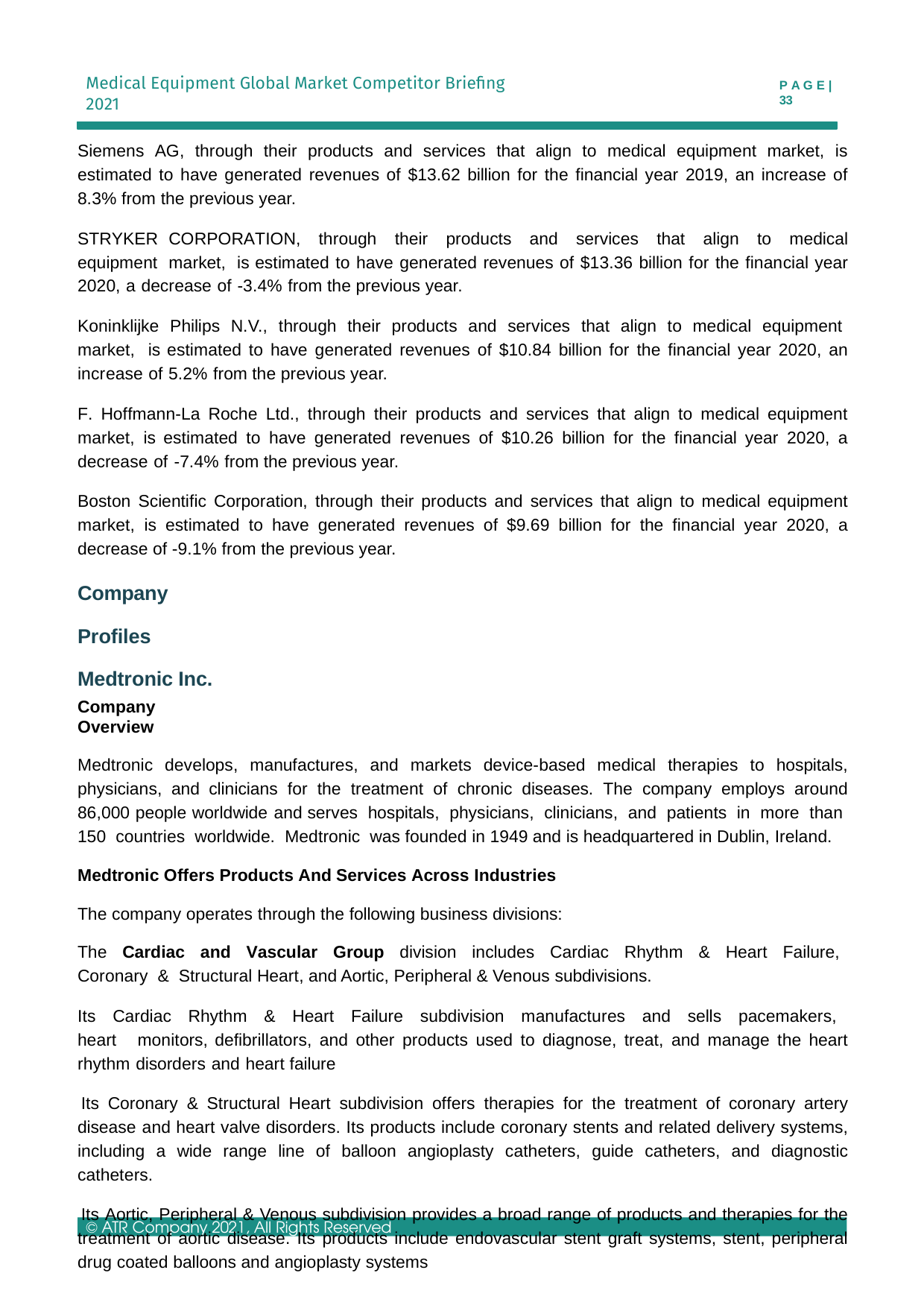

Medical Equipment Global Market Competitor Briefing 2021
P A G E | 33

Siemens AG, through their products and services that align to medical equipment market, is estimated to have generated revenues of $13.62 billion for the financial year 2019, an increase of 8.3% from the previous year.

STRYKER CORPORATION,  through  their  products  and  services  that  align  to  medical equipment  market,  is estimated to have generated revenues of $13.36 billion for the financial year 2020, a decrease of -3.4% from the previous year.

Koninklijke  Philips  N.V.,  through  their  products  and  services  that  align  to  medical  equipment  market,  is estimated to have generated revenues of $10.84 billion for the financial year 2020, an increase of 5.2% from the previous year.

F. Hoffmann-La Roche Ltd., through their products and services that align to medical equipment market, is estimated to have generated revenues of $10.26 billion for the financial year 2020, a decrease of -7.4% from the previous year.

Boston Scientific Corporation, through their products and services that align to medical equipment market, is estimated to have generated revenues of $9.69 billion for the financial year 2020, a decrease of -9.1% from the previous year.
Company Profiles Medtronic Inc.
Company Overview
Medtronic develops, manufactures, and markets device-based medical therapies to hospitals, physicians, and clinicians for the treatment of chronic diseases. The company employs around 86,000 people worldwide and serves  hospitals,  physicians,  clinicians,  and  patients  in  more  than  150  countries  worldwide.  Medtronic  was founded in 1949 and is headquartered in Dublin, Ireland.

Medtronic Offers Products And Services Across Industries

The company operates through the following business divisions:
The  Cardiac  and  Vascular  Group  division  includes  Cardiac  Rhythm  &  Heart  Failure,  Coronary  &  Structural Heart, and Aortic, Peripheral & Venous subdivisions.

Its   Cardiac   Rhythm   &   Heart   Failure   subdivision   manufactures   and   sells   pacemakers,   heart   monitors, defibrillators, and other products used to diagnose, treat, and manage the heart rhythm disorders and heart failure

Its Coronary & Structural Heart subdivision offers therapies for the treatment of coronary artery disease and heart valve disorders. Its products include coronary stents and related delivery systems, including a wide range line of balloon angioplasty catheters, guide catheters, and diagnostic catheters.

Its Aortic, Peripheral & Venous subdivision provides a broad range of products and therapies for the treatment of aortic disease. Its products include endovascular stent graft systems, stent, peripheral drug coated balloons and angioplasty systems
© ATR Company 2021, All Rights Reserved